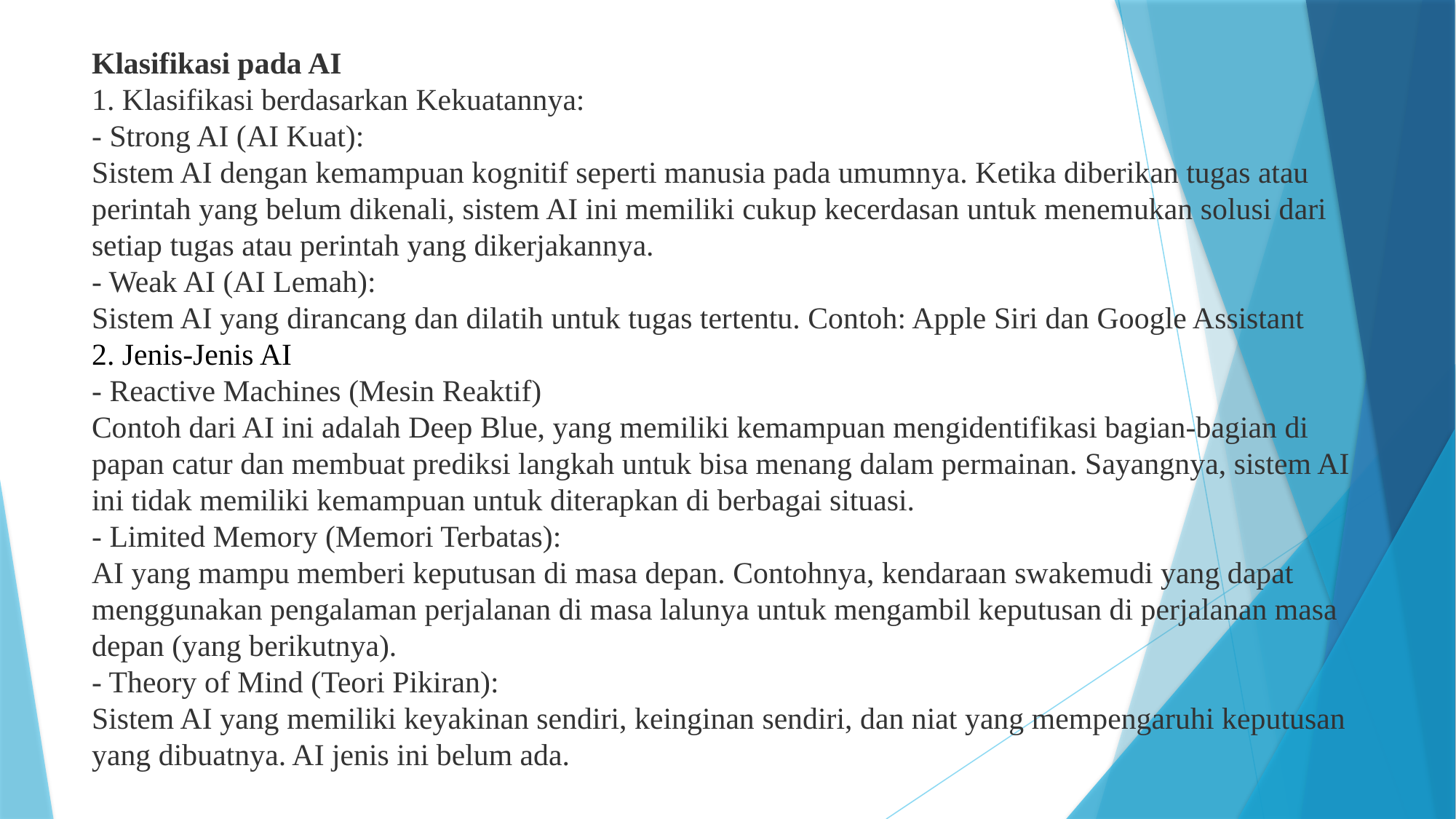

# Klasifikasi pada AI 1. Klasifikasi berdasarkan Kekuatannya: - Strong AI (AI Kuat): Sistem AI dengan kemampuan kognitif seperti manusia pada umumnya. Ketika diberikan tugas atau perintah yang belum dikenali, sistem AI ini memiliki cukup kecerdasan untuk menemukan solusi dari setiap tugas atau perintah yang dikerjakannya. - Weak AI (AI Lemah): Sistem AI yang dirancang dan dilatih untuk tugas tertentu. Contoh: Apple Siri dan Google Assistant 2. Jenis-Jenis AI - Reactive Machines (Mesin Reaktif) Contoh dari AI ini adalah Deep Blue, yang memiliki kemampuan mengidentifikasi bagian-bagian di papan catur dan membuat prediksi langkah untuk bisa menang dalam permainan. Sayangnya, sistem AI ini tidak memiliki kemampuan untuk diterapkan di berbagai situasi. - Limited Memory (Memori Terbatas): AI yang mampu memberi keputusan di masa depan. Contohnya, kendaraan swakemudi yang dapat menggunakan pengalaman perjalanan di masa lalunya untuk mengambil keputusan di perjalanan masa depan (yang berikutnya). - Theory of Mind (Teori Pikiran): Sistem AI yang memiliki keyakinan sendiri, keinginan sendiri, dan niat yang mempengaruhi keputusan yang dibuatnya. AI jenis ini belum ada.